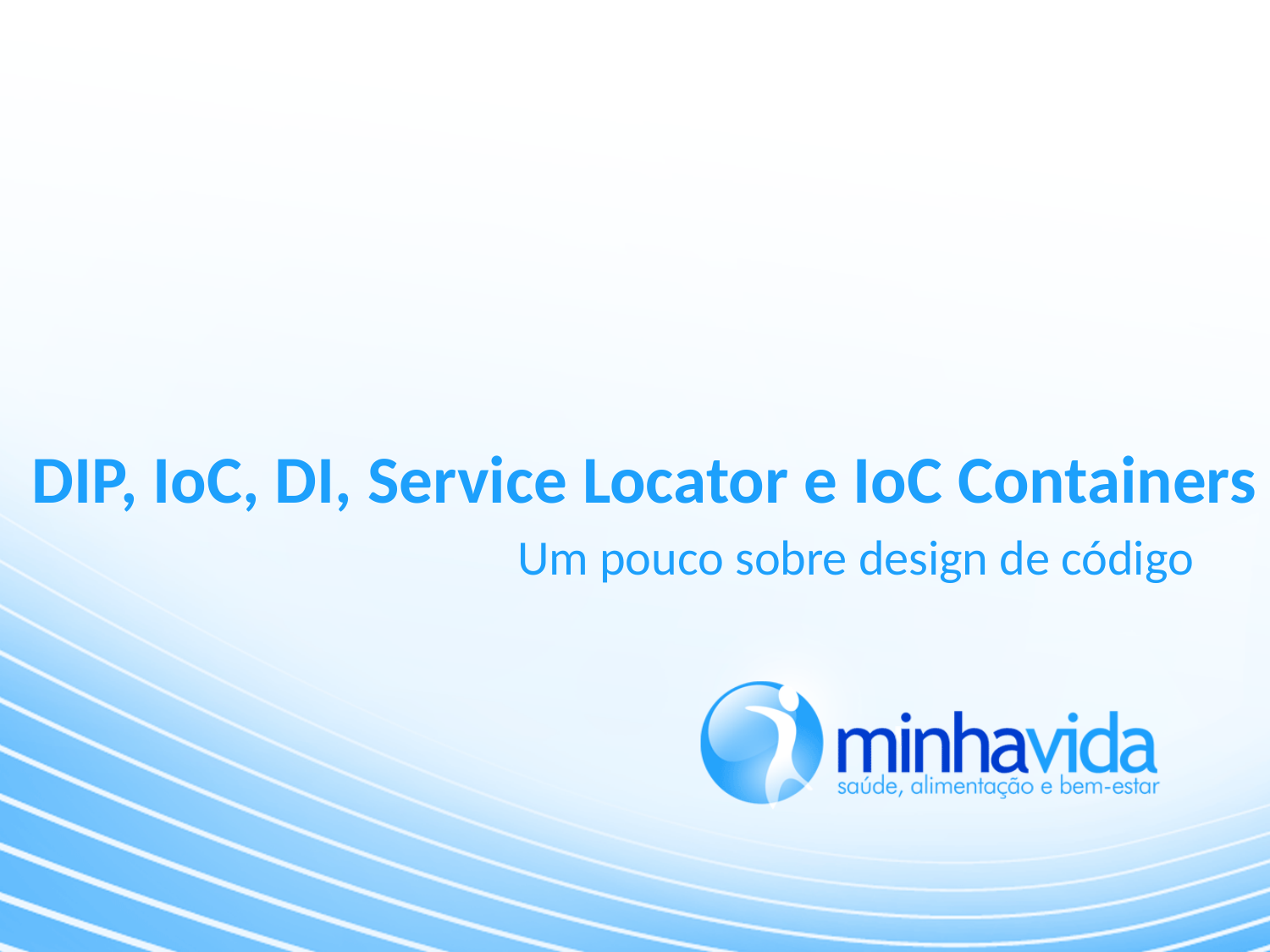

# DIP, IoC, DI, Service Locator e IoC Containers
Um pouco sobre design de código